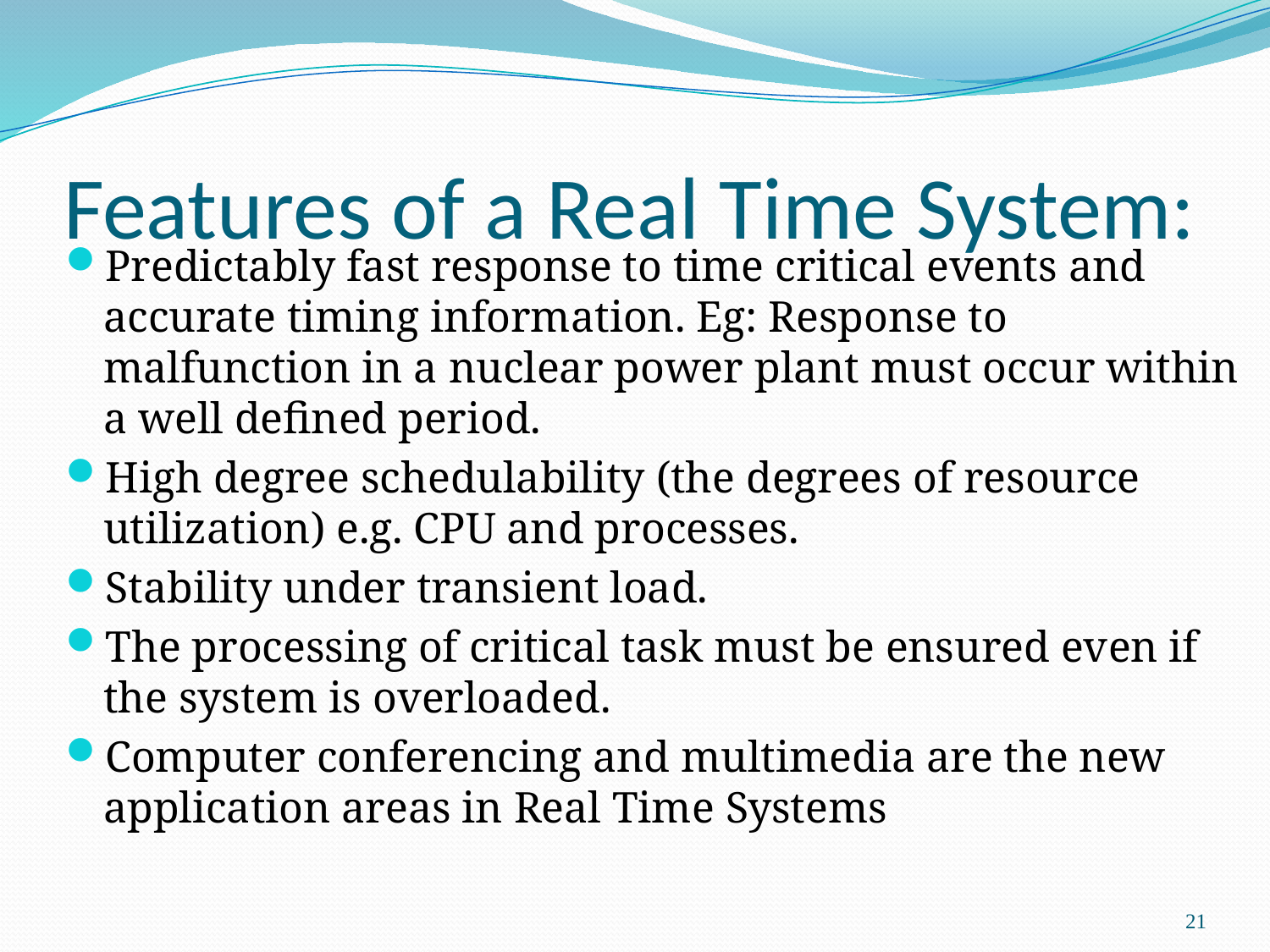

# Features of a Real Time System:
Predictably fast response to time critical events and accurate timing information. Eg: Response to malfunction in a nuclear power plant must occur within a well defined period.
High degree schedulability (the degrees of resource utilization) e.g. CPU and processes.
Stability under transient load.
The processing of critical task must be ensured even if the system is overloaded.
Computer conferencing and multimedia are the new application areas in Real Time Systems

21